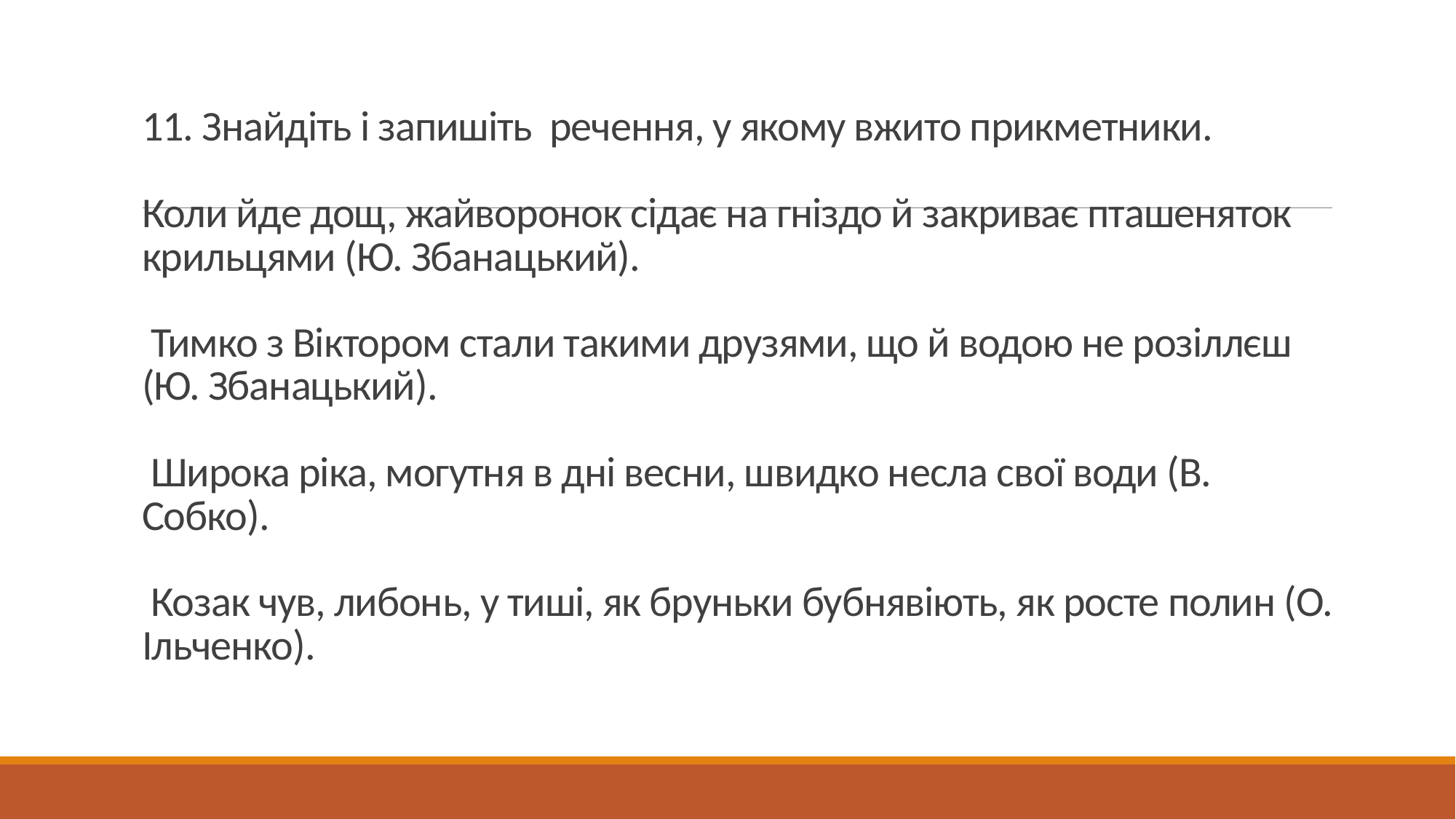

# 11. Знайдіть і запишіть  речення, у якому вжито прикметники. Коли йде дощ, жайворонок сідає на гніздо й закриває пташеняток крильцями (Ю. Збанацький). Тимко з Віктором стали такими друзями, що й водою не розіллєш (Ю. Збанацький). Широка ріка, могутня в дні весни, швидко несла свої води (В. Собко). Козак чув, либонь, у тиші, як бруньки бубнявіють, як росте полин (О. Ільченко).